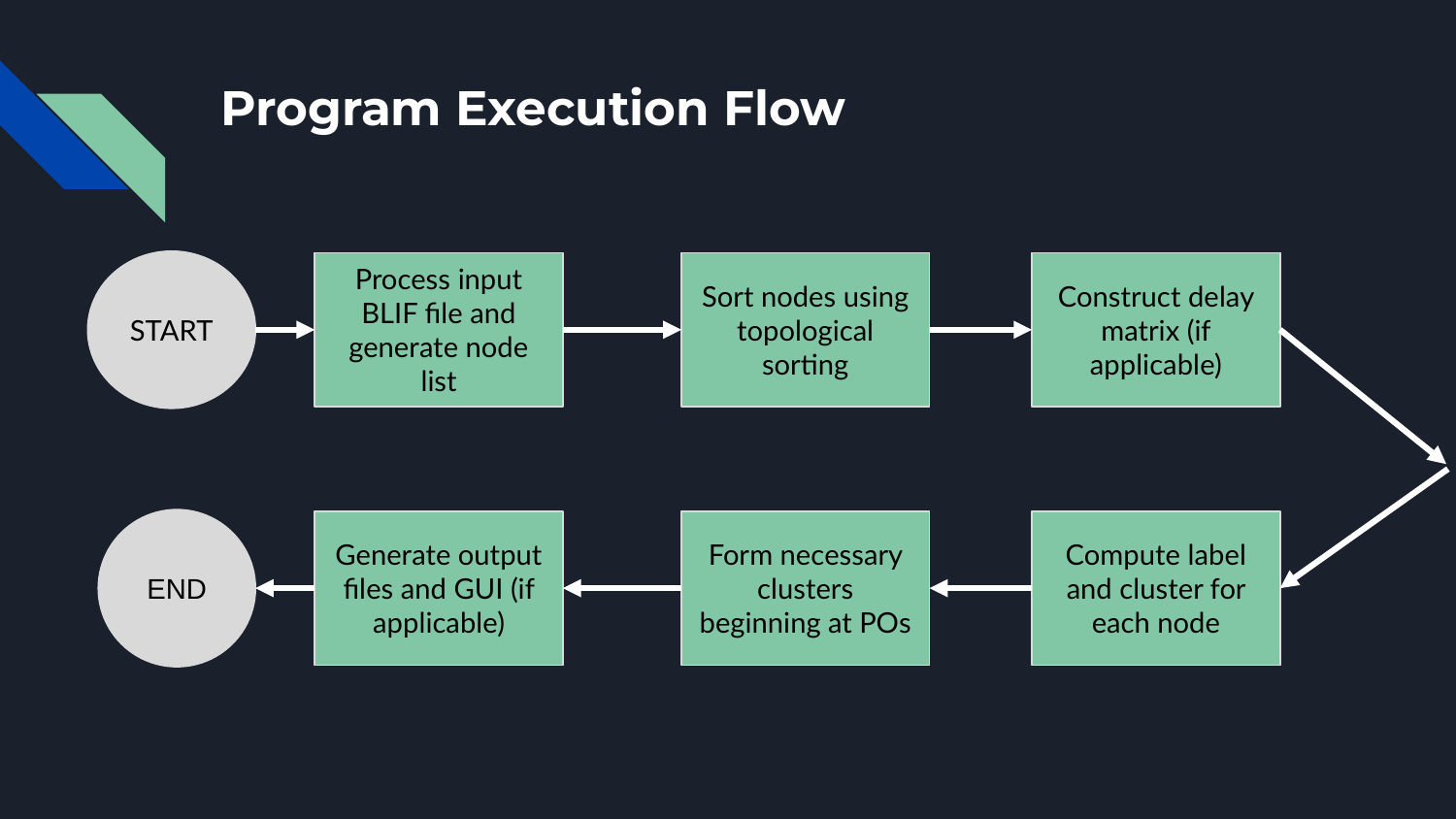

# Program Execution Flow
START
Process input BLIF file and generate node list
Sort nodes using topological sorting
Construct delay matrix (if applicable)
END
Generate output files and GUI (if applicable)
Form necessary clusters beginning at POs
Compute label and cluster for each node